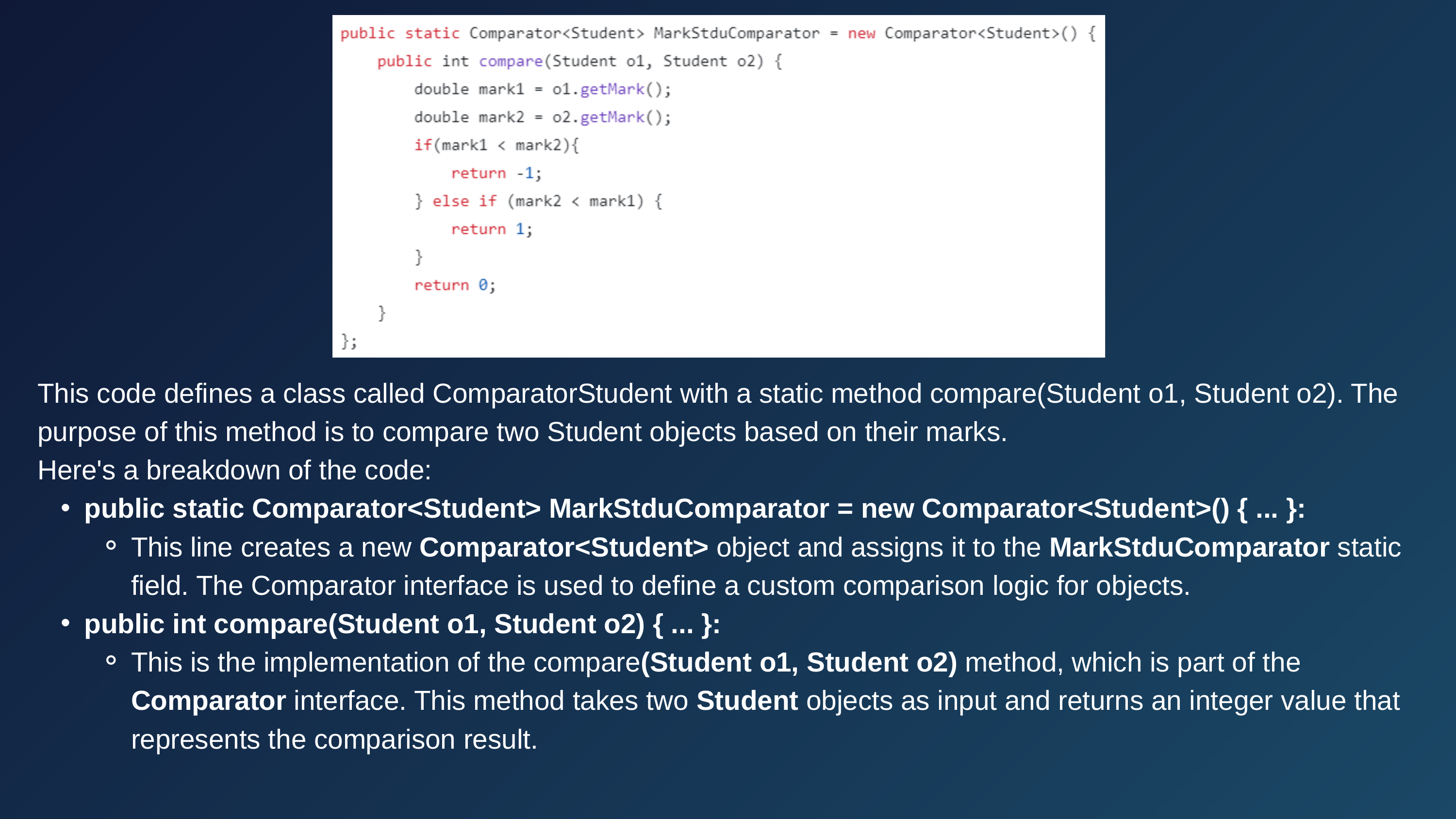

This code defines a class called ComparatorStudent with a static method compare(Student o1, Student o2). The purpose of this method is to compare two Student objects based on their marks.
Here's a breakdown of the code:
public static Comparator<Student> MarkStduComparator = new Comparator<Student>() { ... }:
This line creates a new Comparator<Student> object and assigns it to the MarkStduComparator static field. The Comparator interface is used to define a custom comparison logic for objects.
public int compare(Student o1, Student o2) { ... }:
This is the implementation of the compare(Student o1, Student o2) method, which is part of the Comparator interface. This method takes two Student objects as input and returns an integer value that represents the comparison result.